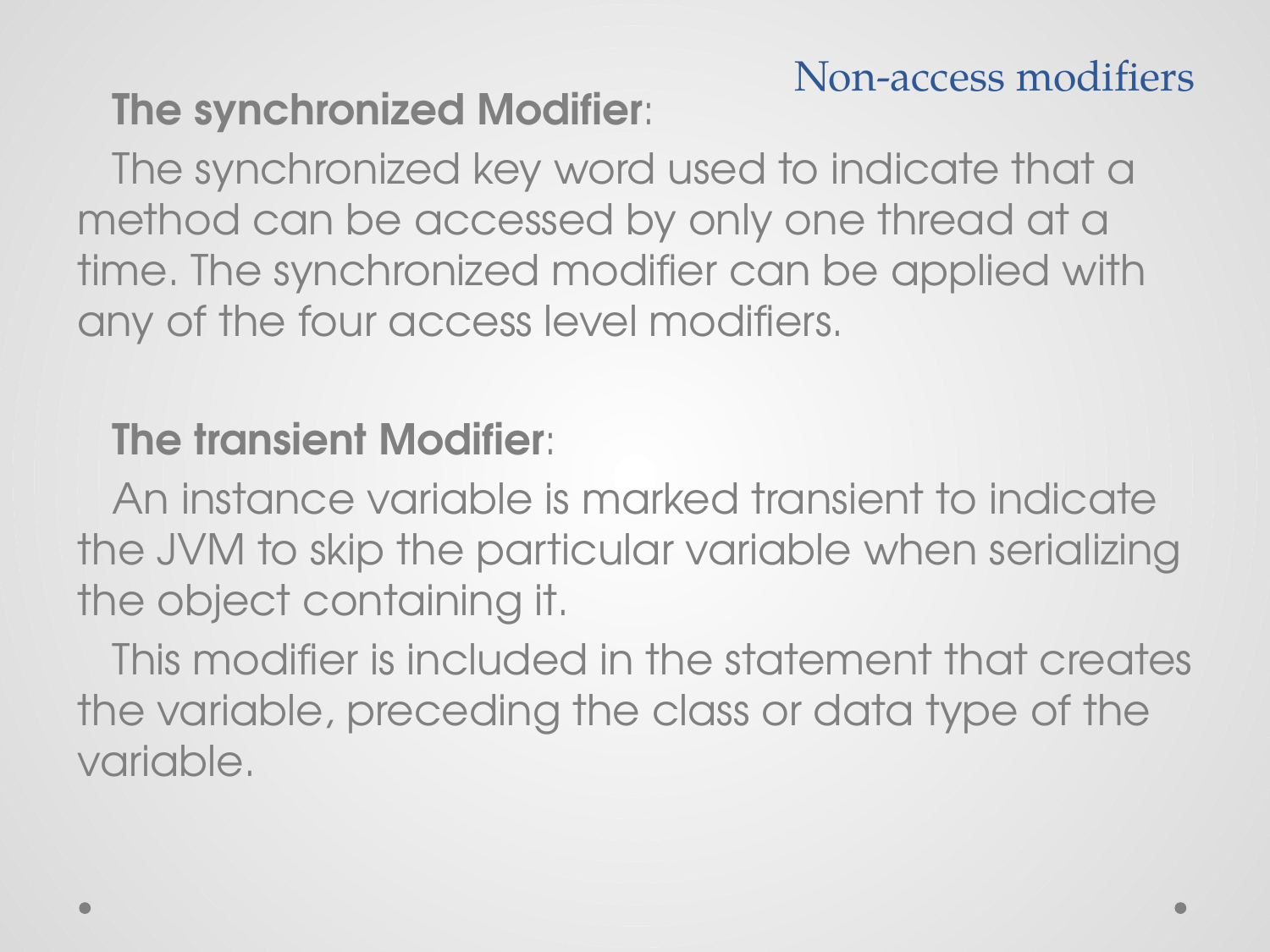

# Non-access modifiers
   The synchronized Modifier:
   The synchronized key word used to indicate that a method can be accessed by only one thread at a time. The synchronized modifier can be applied with any of the four access level modifiers.

   The transient Modifier:
   An instance variable is marked transient to indicate the JVM to skip the particular variable when serializing the object containing it.
   This modifier is included in the statement that creates the variable, preceding the class or data type of the variable.